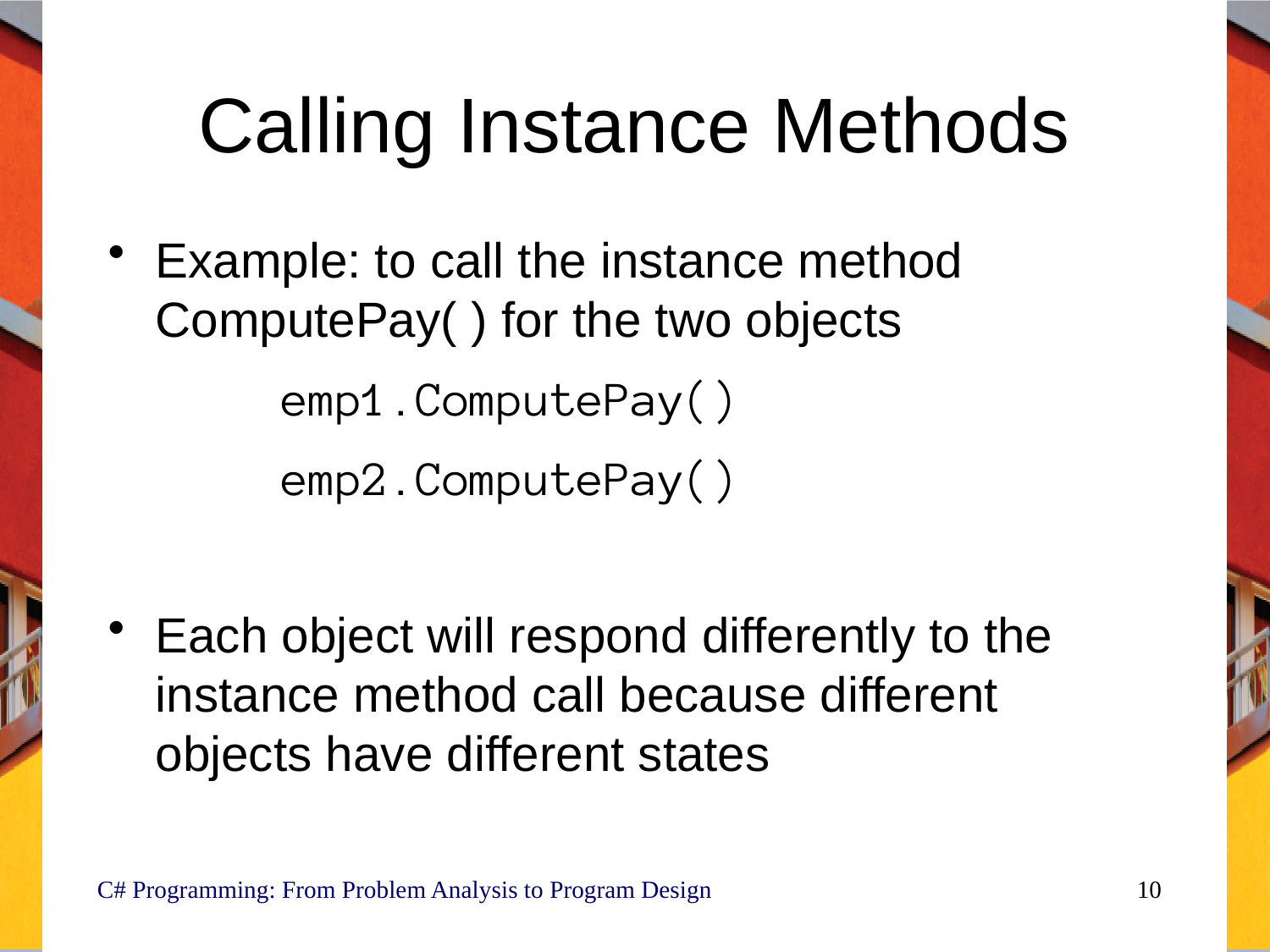

# Calling Instance Methods
Example: to call the instance method ComputePay( ) for the two objects
		emp1.ComputePay()
		emp2.ComputePay()

Each object will respond differently to the instance method call because different objects have different states
C# Programming: From Problem Analysis to Program Design

10